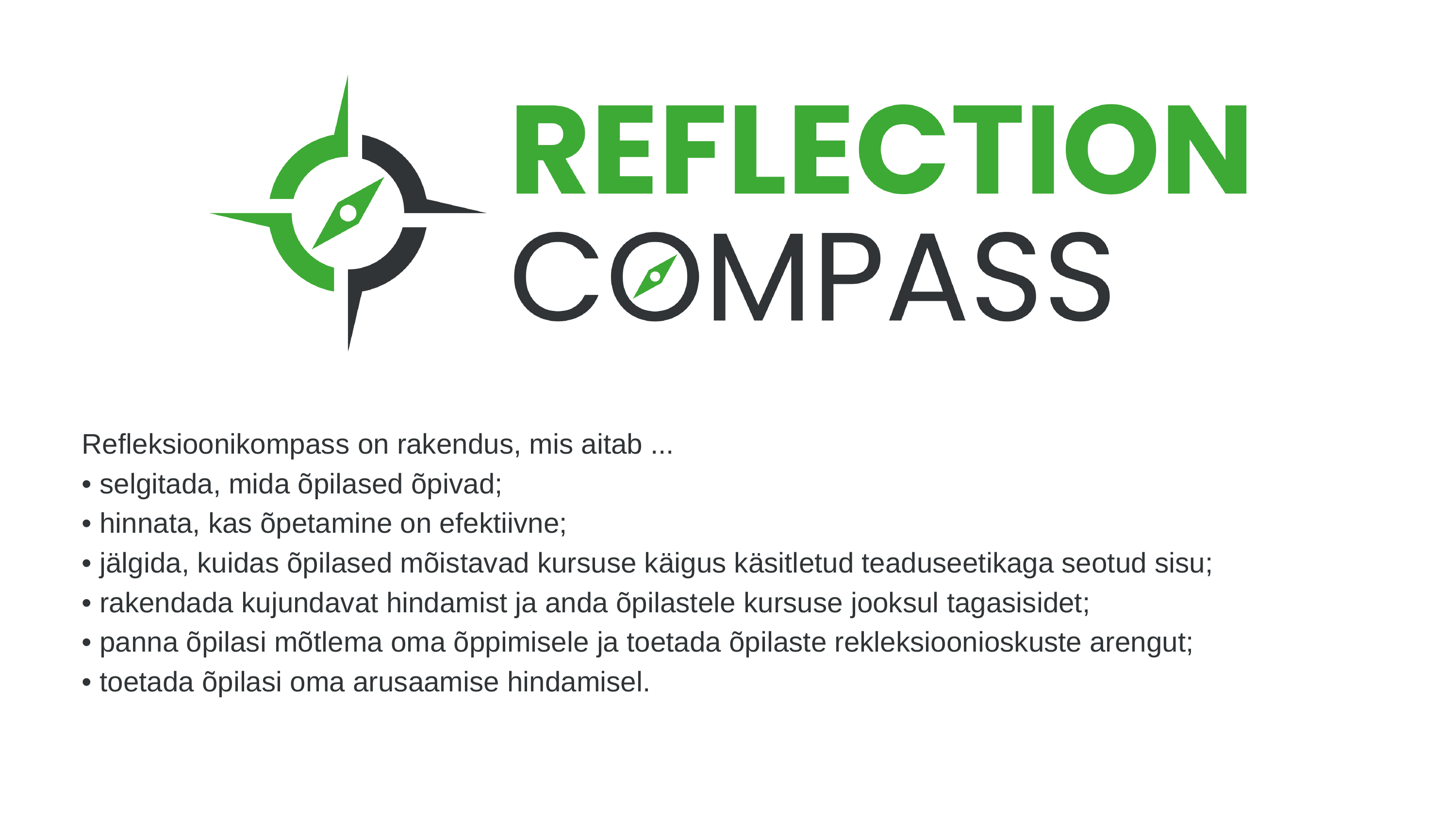

Refleksioonikompass on rakendus, mis aitab ...
• selgitada, mida õpilased õpivad;
• hinnata, kas õpetamine on efektiivne;
• jälgida, kuidas õpilased mõistavad kursuse käigus käsitletud teaduseetikaga seotud sisu;
• rakendada kujundavat hindamist ja anda õpilastele kursuse jooksul tagasisidet;
• panna õpilasi mõtlema oma õppimisele ja toetada õpilaste rekleksioonioskuste arengut;
• toetada õpilasi oma arusaamise hindamisel.